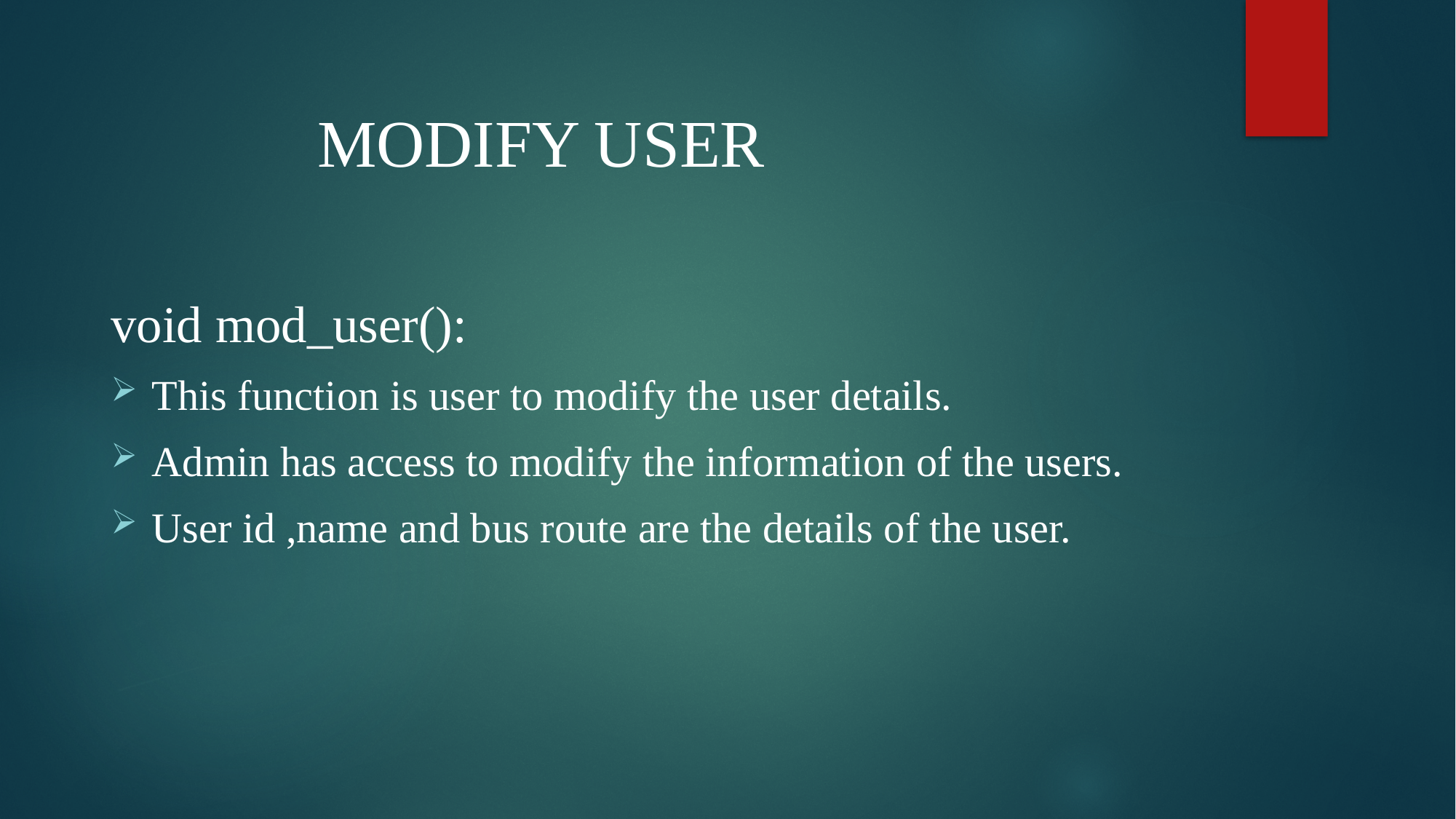

MODIFY USER

void mod_user():
This function is user to modify the user details.
Admin has access to modify the information of the users.
User id ,name and bus route are the details of the user.